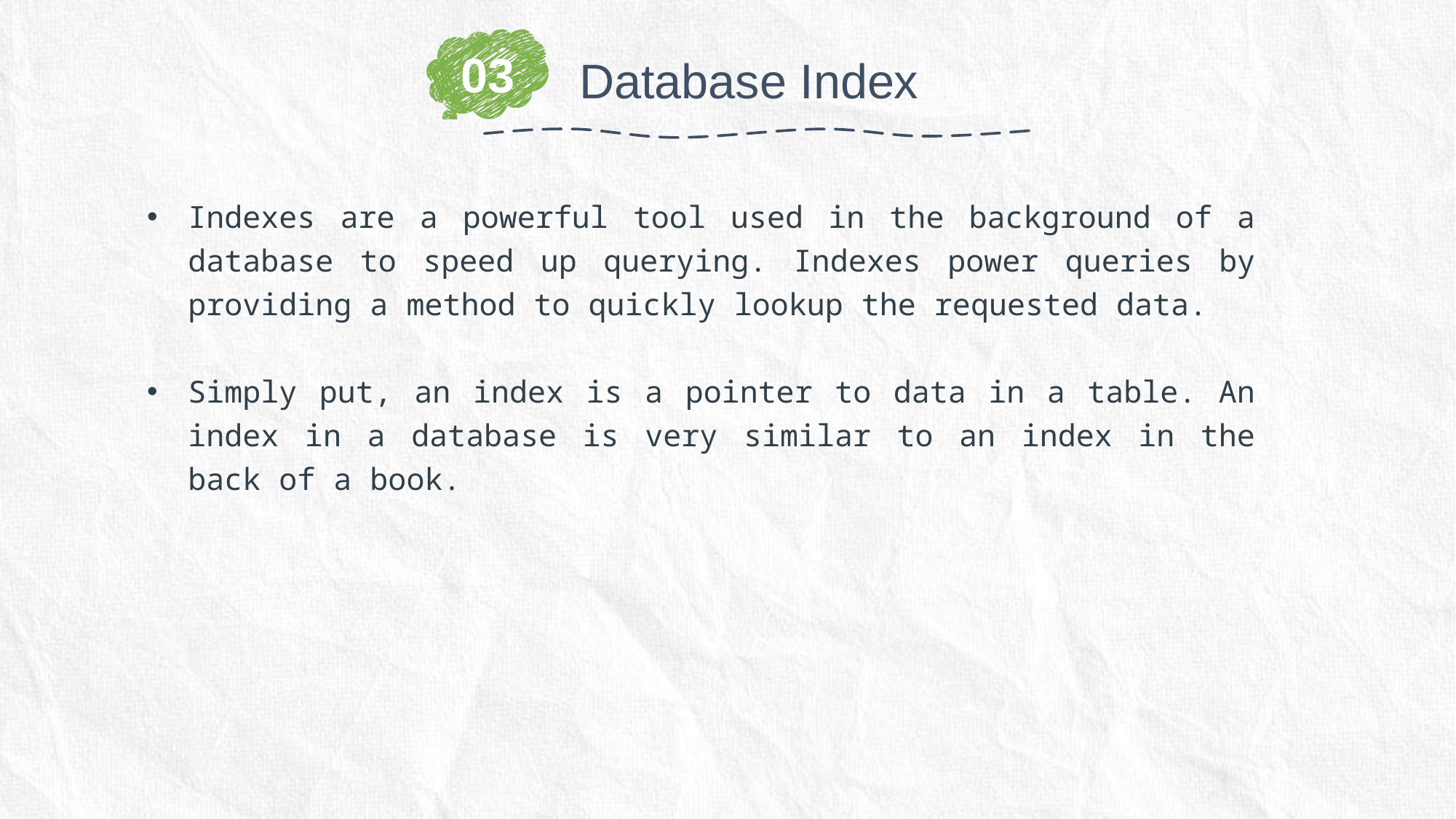

03
Database Index

Indexes are a powerful tool used in the background of a database to speed up querying. Indexes power queries by providing a method to quickly lookup the requested data.

Simply put, an index is a pointer to data in a table. An index in a database is very similar to an index in the back of a book.